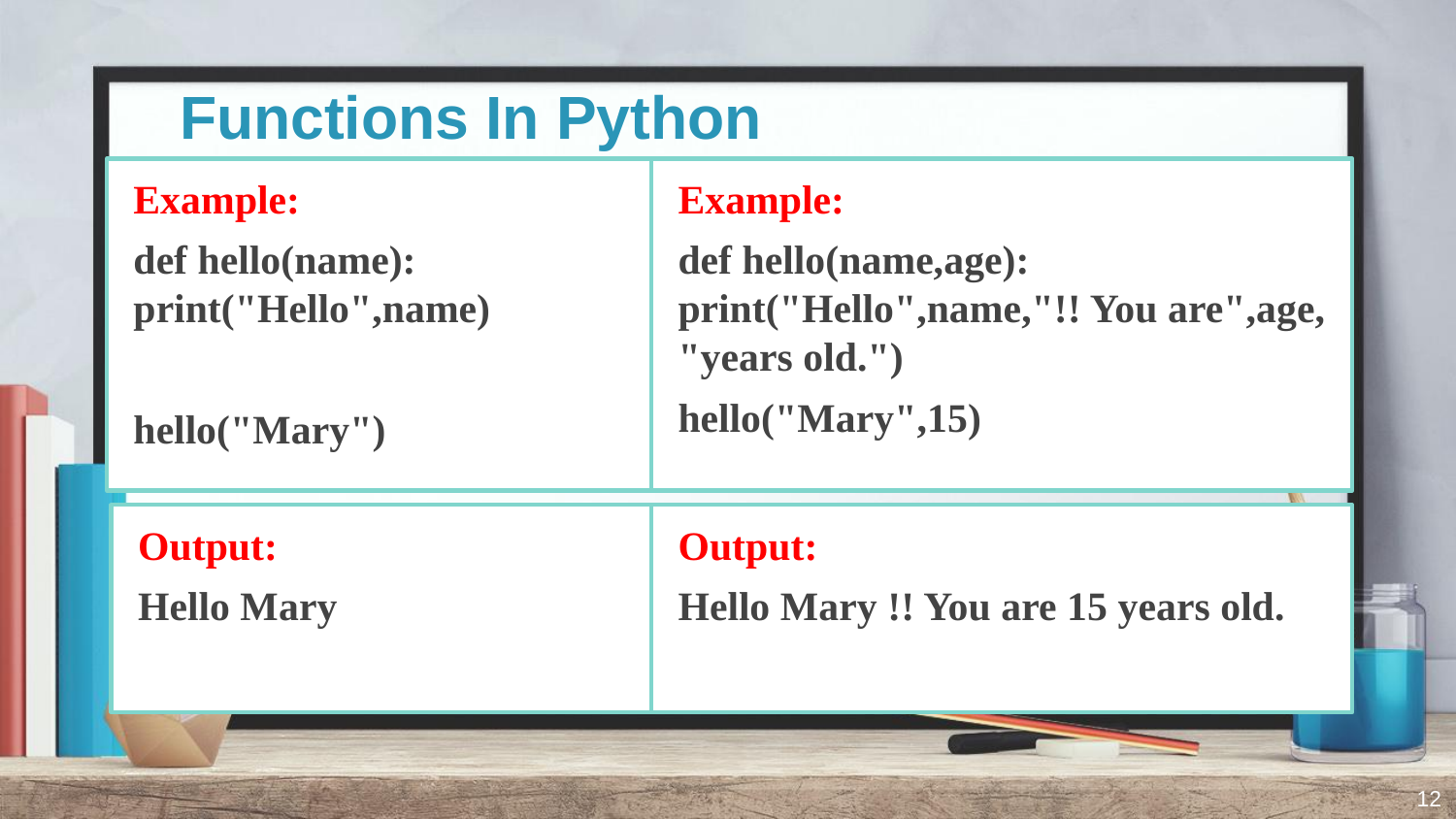

# Functions In Python
Example:
def hello(name):    	print("Hello",name)

hello("Mary")
Example:
def hello(name,age):    	print("Hello",name,"!! You are",age, "years old.")
hello("Mary",15)
Output:
Hello Mary
Output:
Hello Mary !! You are 15 years old.

12